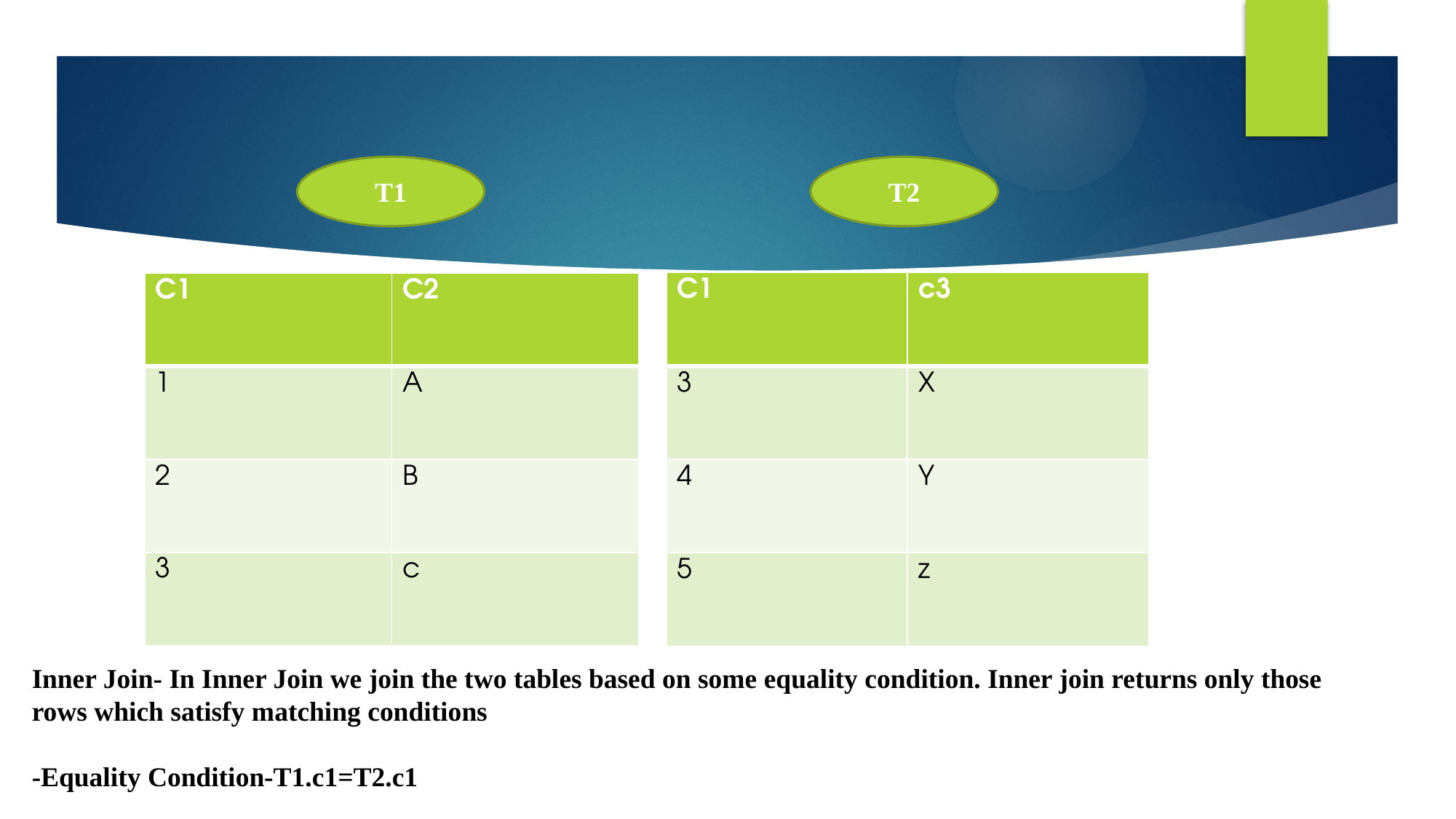

T1
T2
| C1 | c3 |
| --- | --- |
| 3 | X |
| 4 | Y |
| 5 | z |
| C1 | C2 |
| --- | --- |
| 1 | A |
| 2 | B |
| 3 | c |
Inner Join- In Inner Join we join the two tables based on some equality condition. Inner join returns only those rows which satisfy matching conditions

-Equality Condition-T1.c1=T2.c1